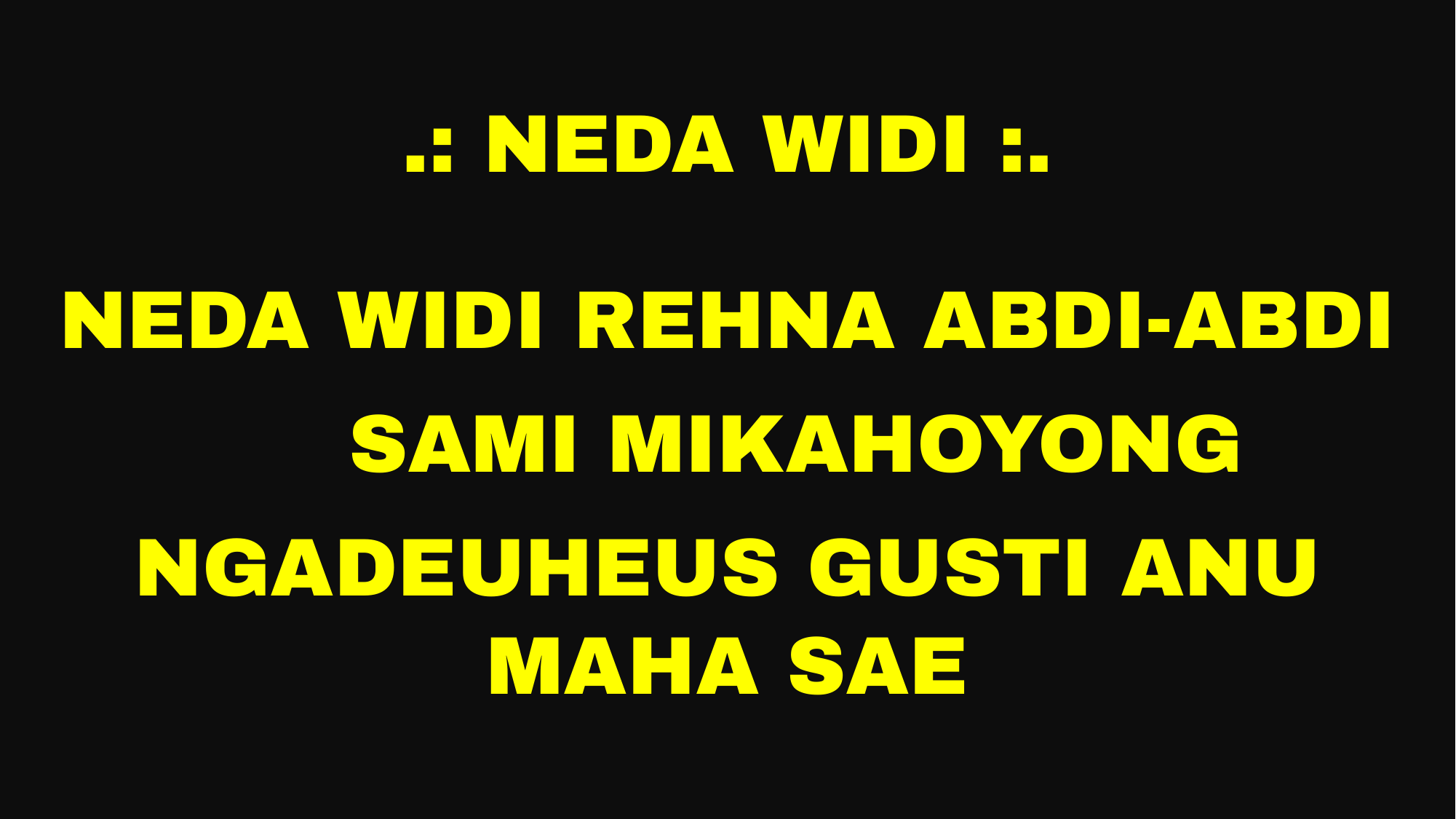

# .: Neda Widi :.
Neda widi rehna abdi-abdi
     Sami mikahoyong
Ngadeuheus Gusti anu maha sae